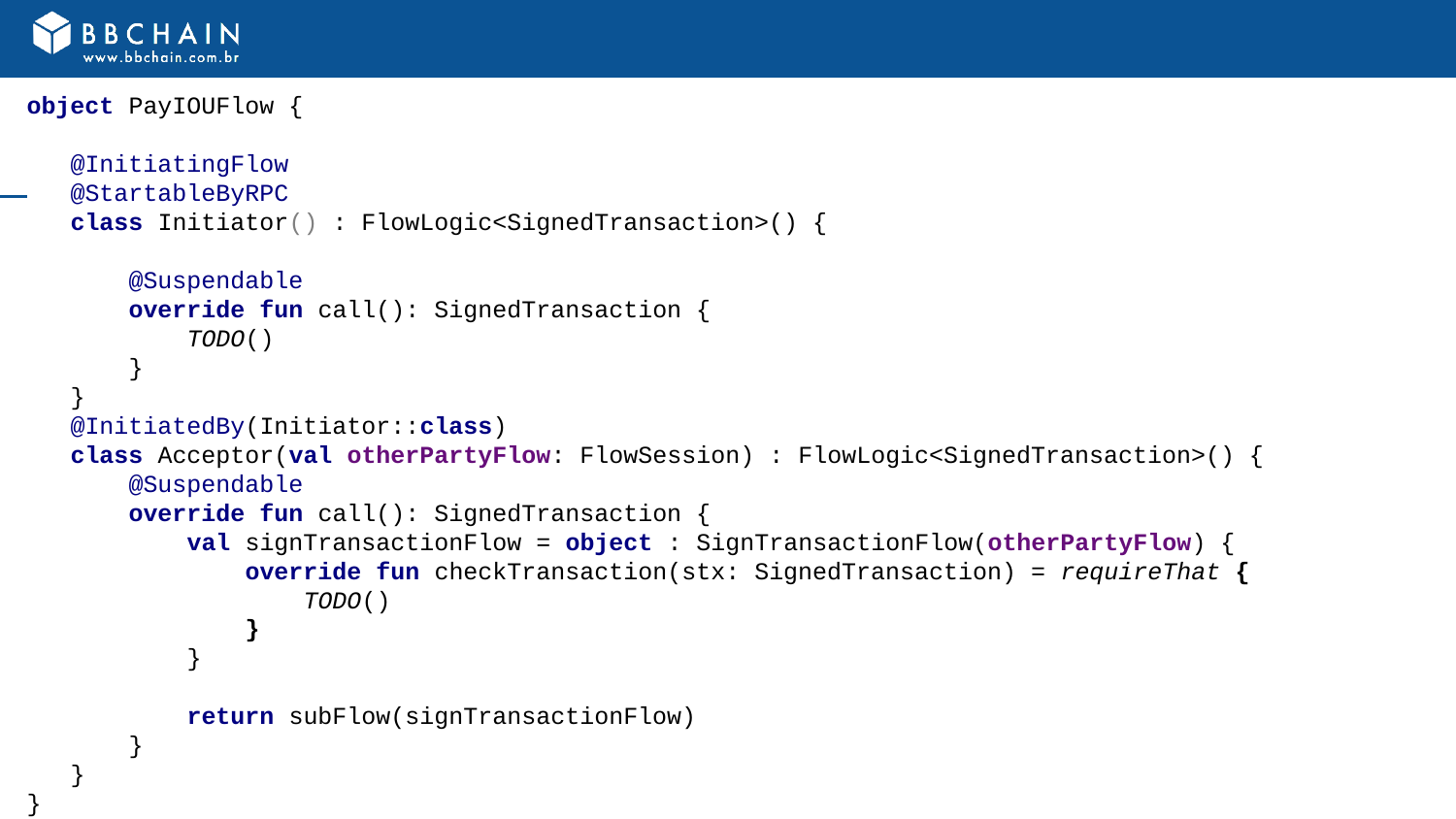

object PayIOUFlow {

   @InitiatingFlow
   @StartableByRPC
   class Initiator() : FlowLogic<SignedTransaction>() {

       @Suspendable
       override fun call(): SignedTransaction {
           TODO()
       }
   }
   @InitiatedBy(Initiator::class)
   class Acceptor(val otherPartyFlow: FlowSession) : FlowLogic<SignedTransaction>() {
       @Suspendable
       override fun call(): SignedTransaction {
           val signTransactionFlow = object : SignTransactionFlow(otherPartyFlow) {
               override fun checkTransaction(stx: SignedTransaction) = requireThat {
                   TODO()
               }
           }

           return subFlow(signTransactionFlow)
       }
   }
}